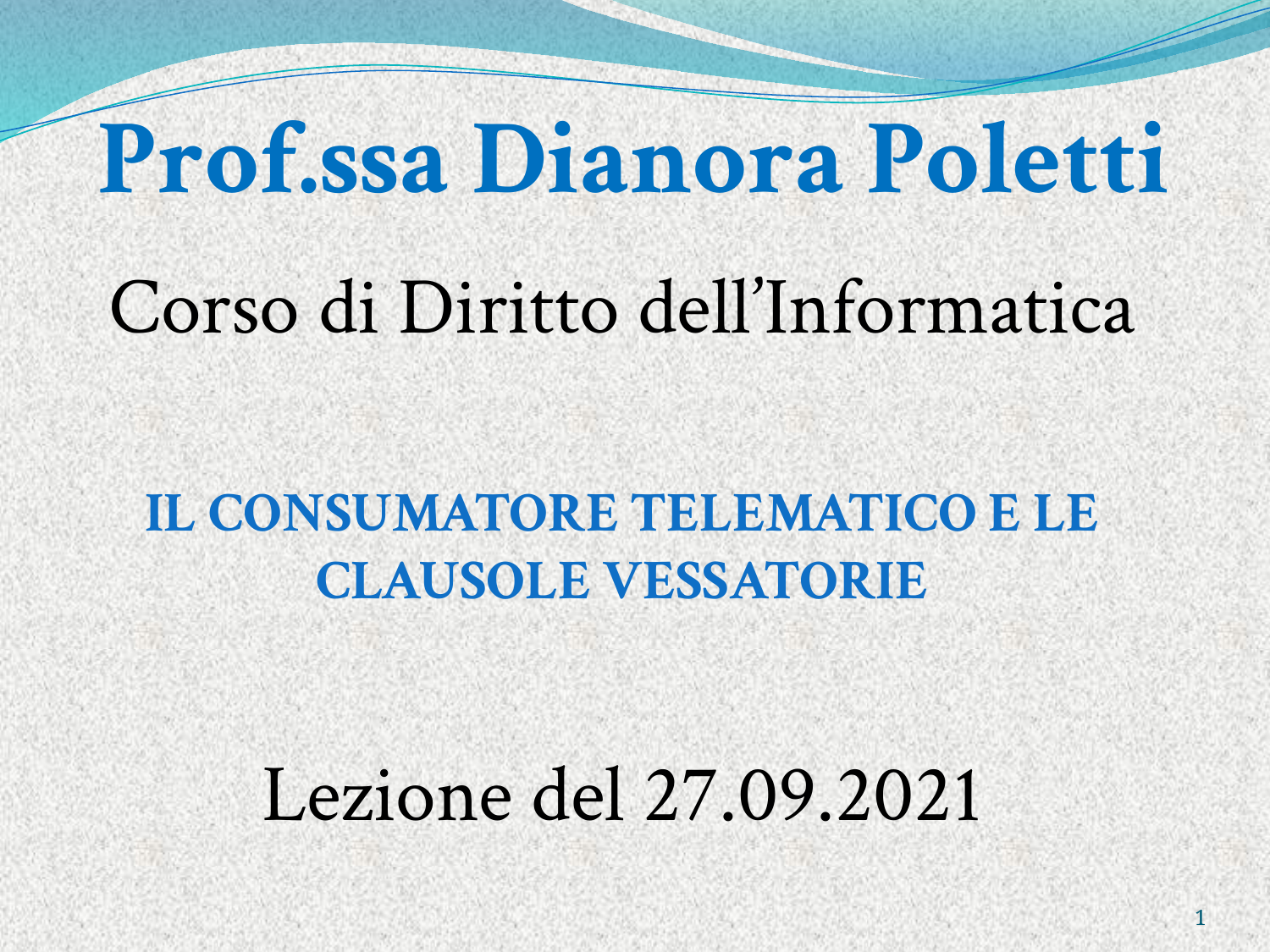

Corso di Diritto dell’Informatica

IL CONSUMATORE TELEMATICO E LE CLAUSOLE VESSATORIE

Lezione del 27.09.2021
# Prof.ssa Dianora Poletti
1